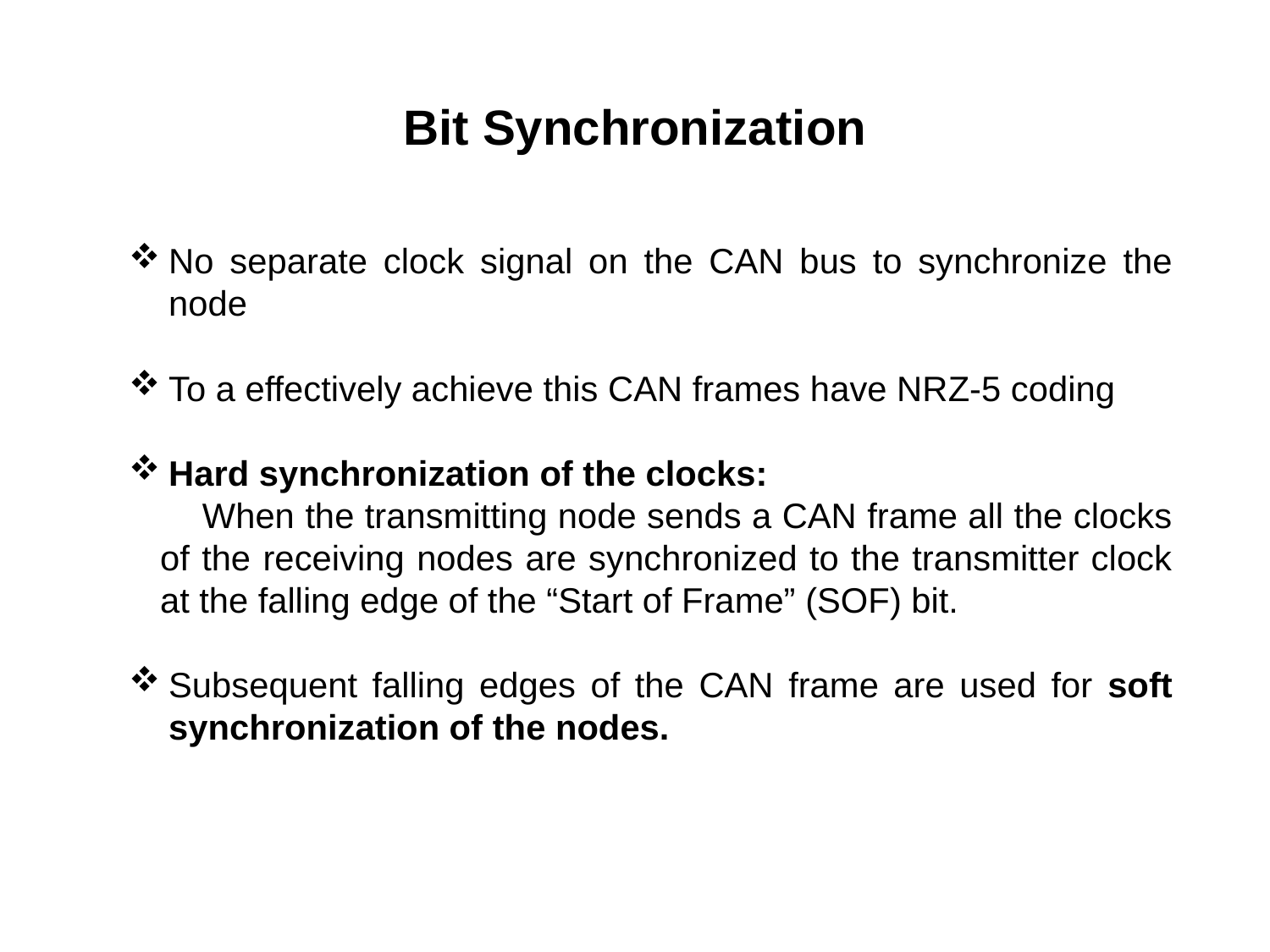

Bit Synchronization
No separate clock signal on the CAN bus to synchronize the node

To a effectively achieve this CAN frames have NRZ-5 coding

Hard synchronization of the clocks:
    When the transmitting node sends a CAN frame all the clocks of the receiving nodes are synchronized to the transmitter clock at the falling edge of the “Start of Frame” (SOF) bit.

Subsequent falling edges of the CAN frame are used for soft synchronization of the nodes.